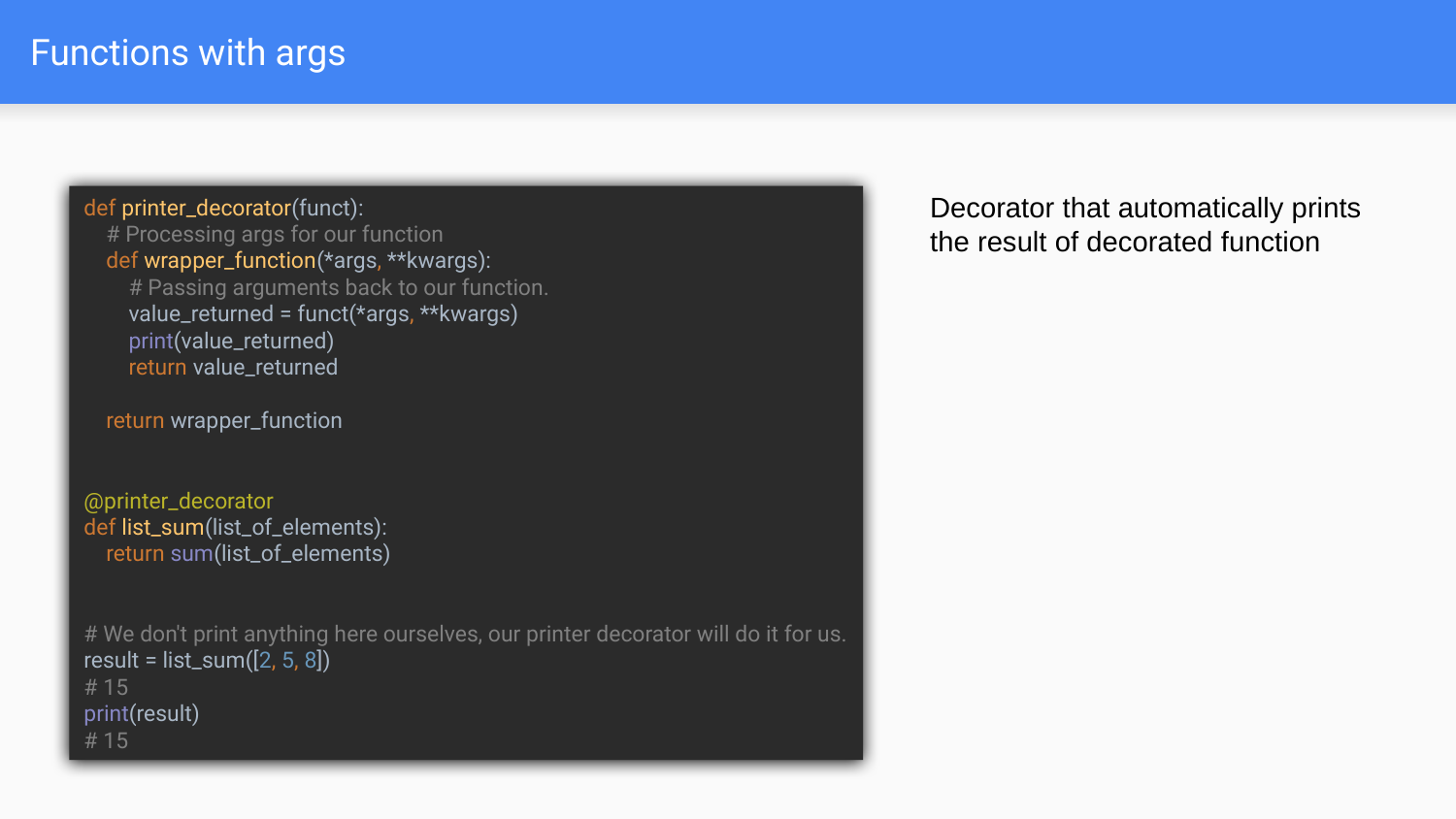

# Functions with args
def printer_decorator(funct):
    # Processing args for our function
    def wrapper_function(*args, **kwargs):
        # Passing arguments back to our function.
        value_returned = funct(*args, **kwargs)
        print(value_returned)
        return value_returned
    return wrapper_function
@printer_decorator
def list_sum(list_of_elements):
    return sum(list_of_elements)
# We don't print anything here ourselves, our printer decorator will do it for us.
result = list_sum([2, 5, 8])
# 15
print(result)
# 15
Decorator that automatically prints the result of decorated function